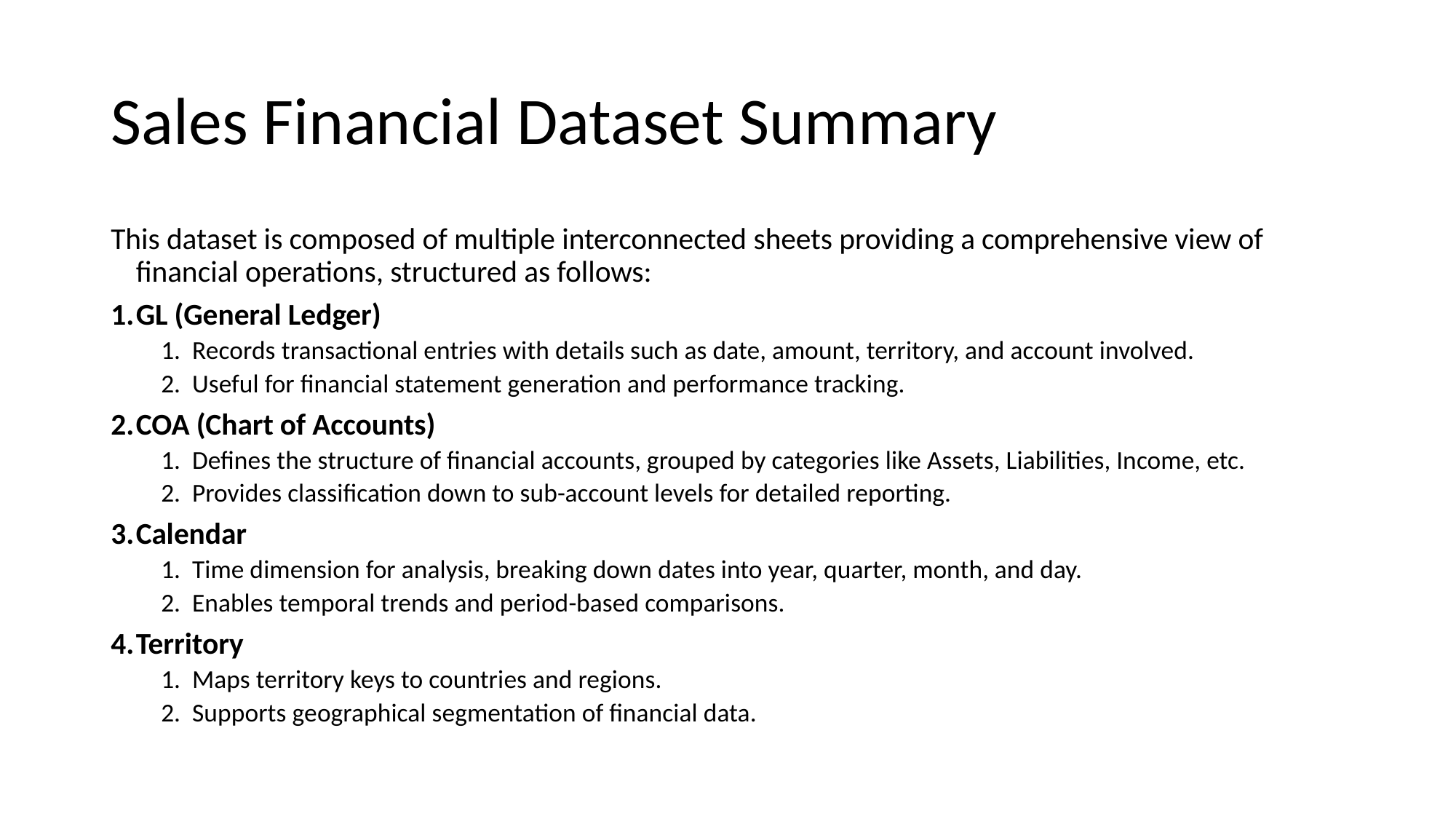

# Sales Financial Dataset Summary
This dataset is composed of multiple interconnected sheets providing a comprehensive view of financial operations, structured as follows:
GL (General Ledger)
Records transactional entries with details such as date, amount, territory, and account involved.
Useful for financial statement generation and performance tracking.
COA (Chart of Accounts)
Defines the structure of financial accounts, grouped by categories like Assets, Liabilities, Income, etc.
Provides classification down to sub-account levels for detailed reporting.
Calendar
Time dimension for analysis, breaking down dates into year, quarter, month, and day.
Enables temporal trends and period-based comparisons.
Territory
Maps territory keys to countries and regions.
Supports geographical segmentation of financial data.